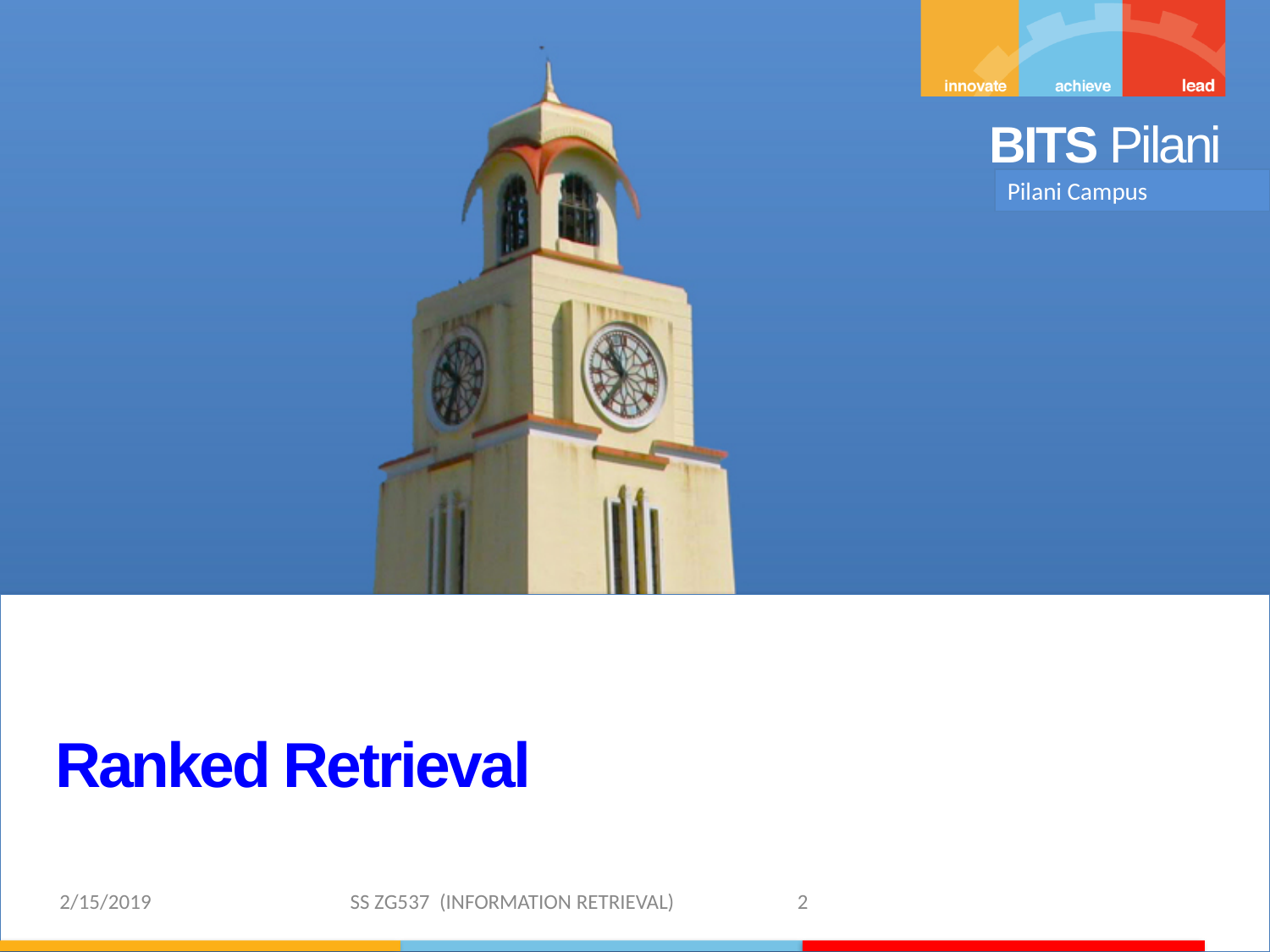

Pilani Campus

Ranked Retrieval
2/15/2019                                         SS ZG537  (INFORMATION RETRIEVAL)                         2